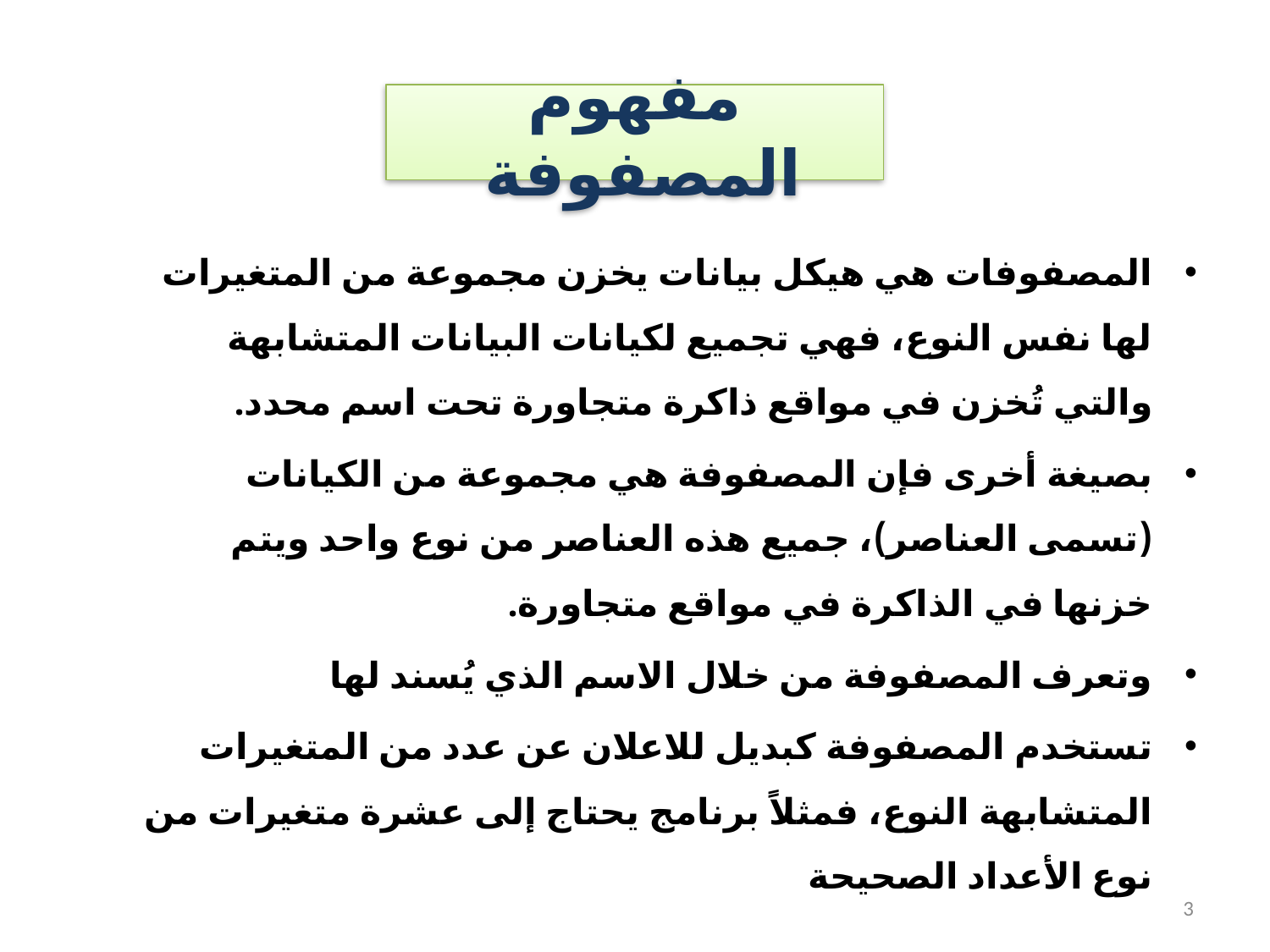

# مفهوم المصفوفة
المصفوفات هي هيكل بيانات يخزن مجموعة من المتغيرات لها نفس النوع، فهي تجميع لكيانات البيانات المتشابهة والتي تُخزن في مواقع ذاكرة متجاورة تحت اسم محدد.
بصيغة أخرى فإن المصفوفة هي مجموعة من الكيانات (تسمى العناصر)، جميع هذه العناصر من نوع واحد ويتم خزنها في الذاكرة في مواقع متجاورة.
وتعرف المصفوفة من خلال الاسم الذي يُسند لها
تستخدم المصفوفة كبديل للاعلان عن عدد من المتغيرات المتشابهة النوع، فمثلاً برنامج يحتاج إلى عشرة متغيرات من نوع الأعداد الصحيحة

3